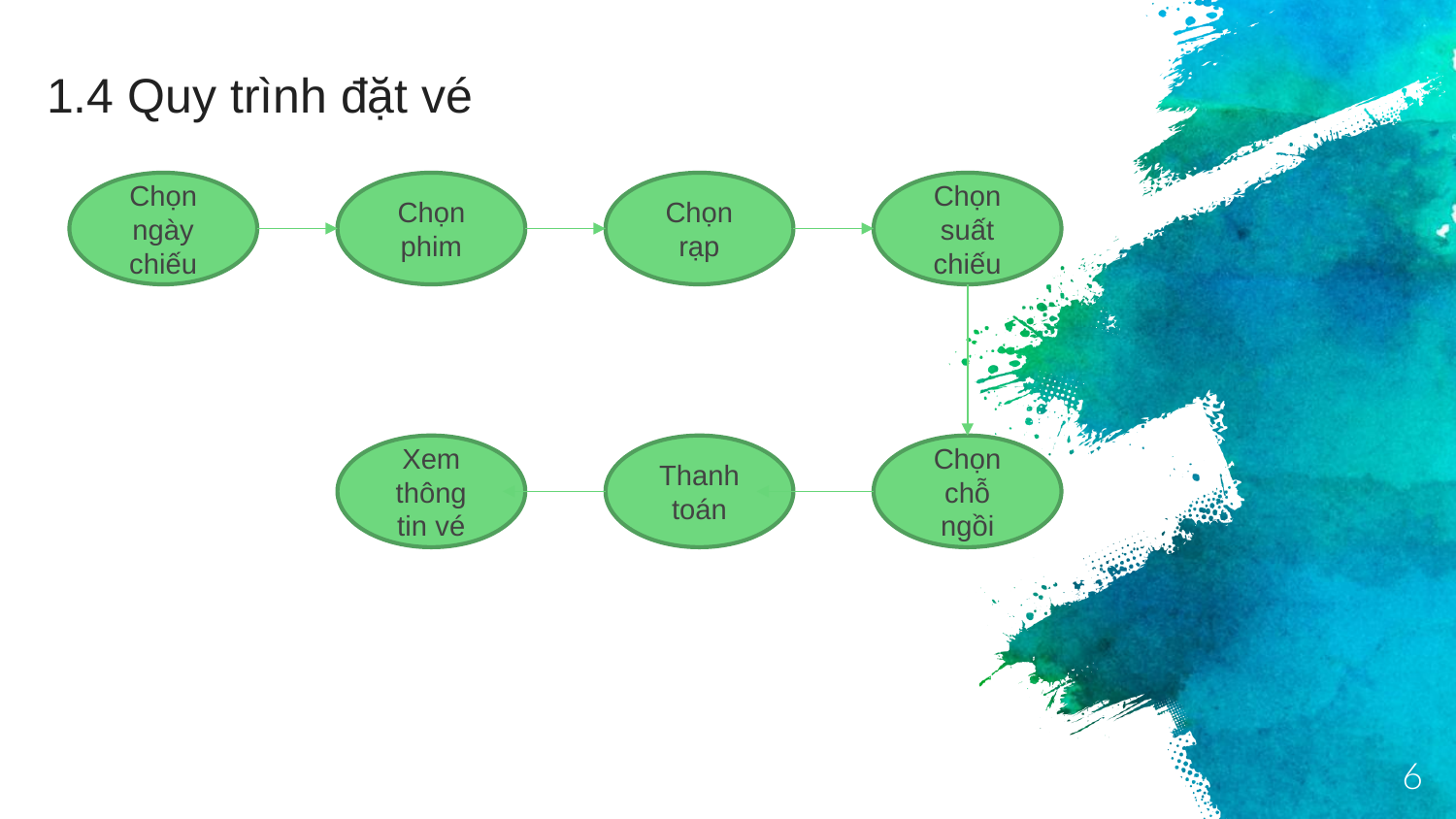

# 1.4 Quy trình đặt vé
Chọn ngày chiếu
Chọn phim
Chọn rạp
Chọn suất chiếu
Xem thông tin vé
Thanh toán
Chọn chỗ ngồi
6